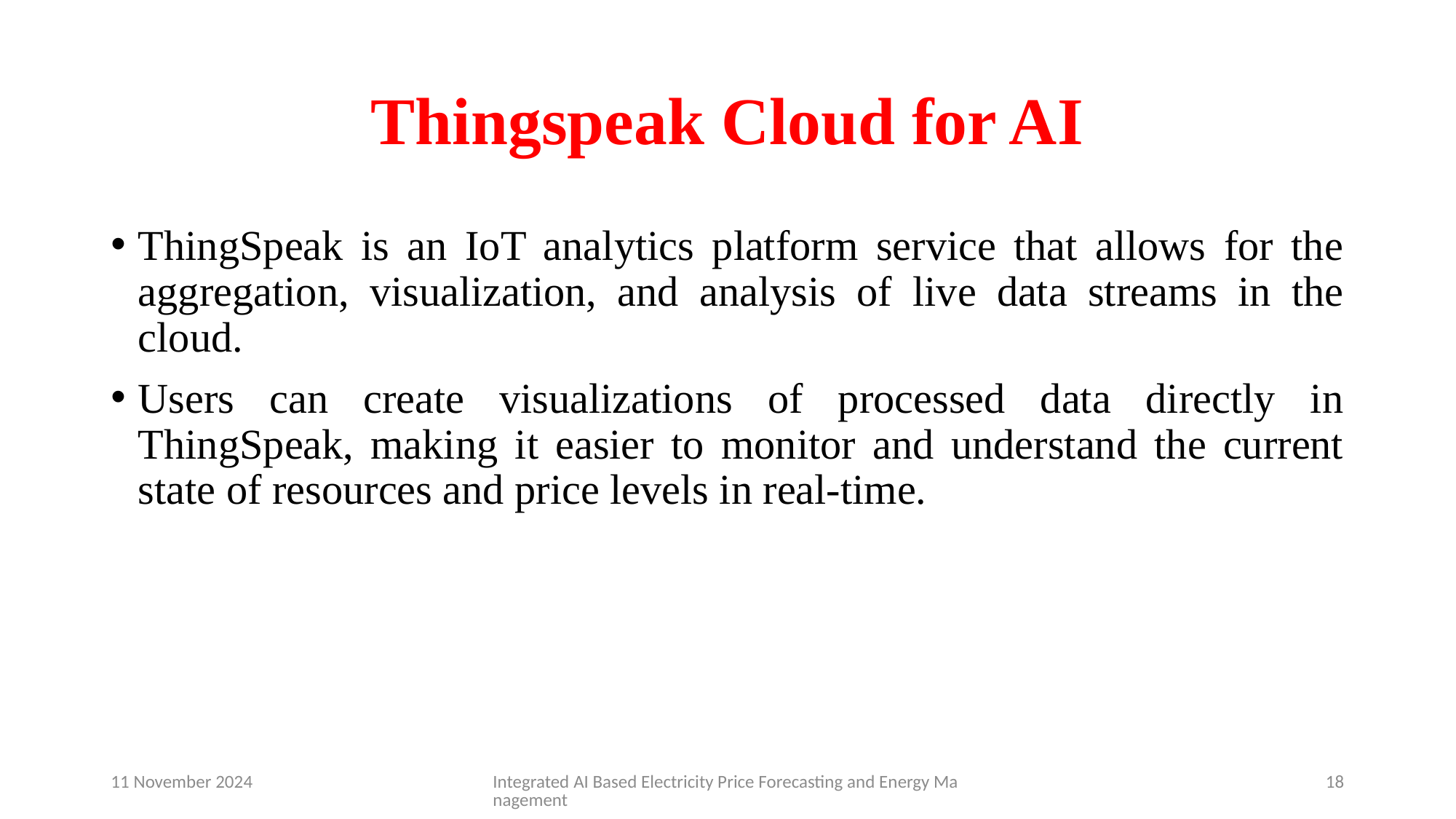

# Thingspeak Cloud for AI
ThingSpeak is an IoT analytics platform service that allows for the aggregation, visualization, and analysis of live data streams in the cloud.
Users can create visualizations of processed data directly in ThingSpeak, making it easier to monitor and understand the current state of resources and price levels in real-time.
11 November 2024
Integrated AI Based Electricity Price Forecasting and Energy Management
18